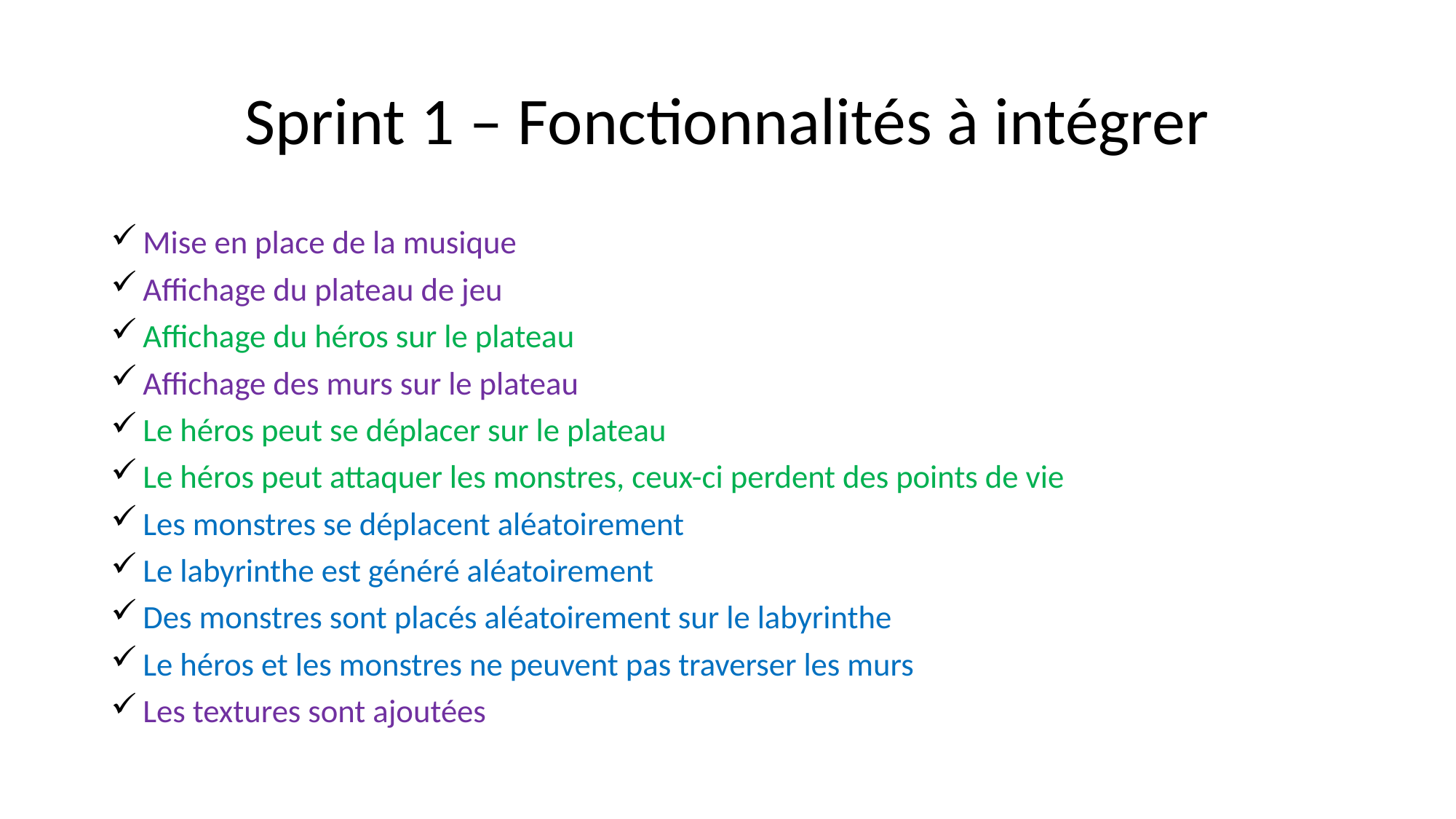

# Sprint 1 – Fonctionnalités à intégrer
 Mise en place de la musique
 Affichage du plateau de jeu
 Affichage du héros sur le plateau
 Affichage des murs sur le plateau
 Le héros peut se déplacer sur le plateau
 Le héros peut attaquer les monstres, ceux-ci perdent des points de vie
 Les monstres se déplacent aléatoirement
 Le labyrinthe est généré aléatoirement
 Des monstres sont placés aléatoirement sur le labyrinthe
 Le héros et les monstres ne peuvent pas traverser les murs
 Les textures sont ajoutées